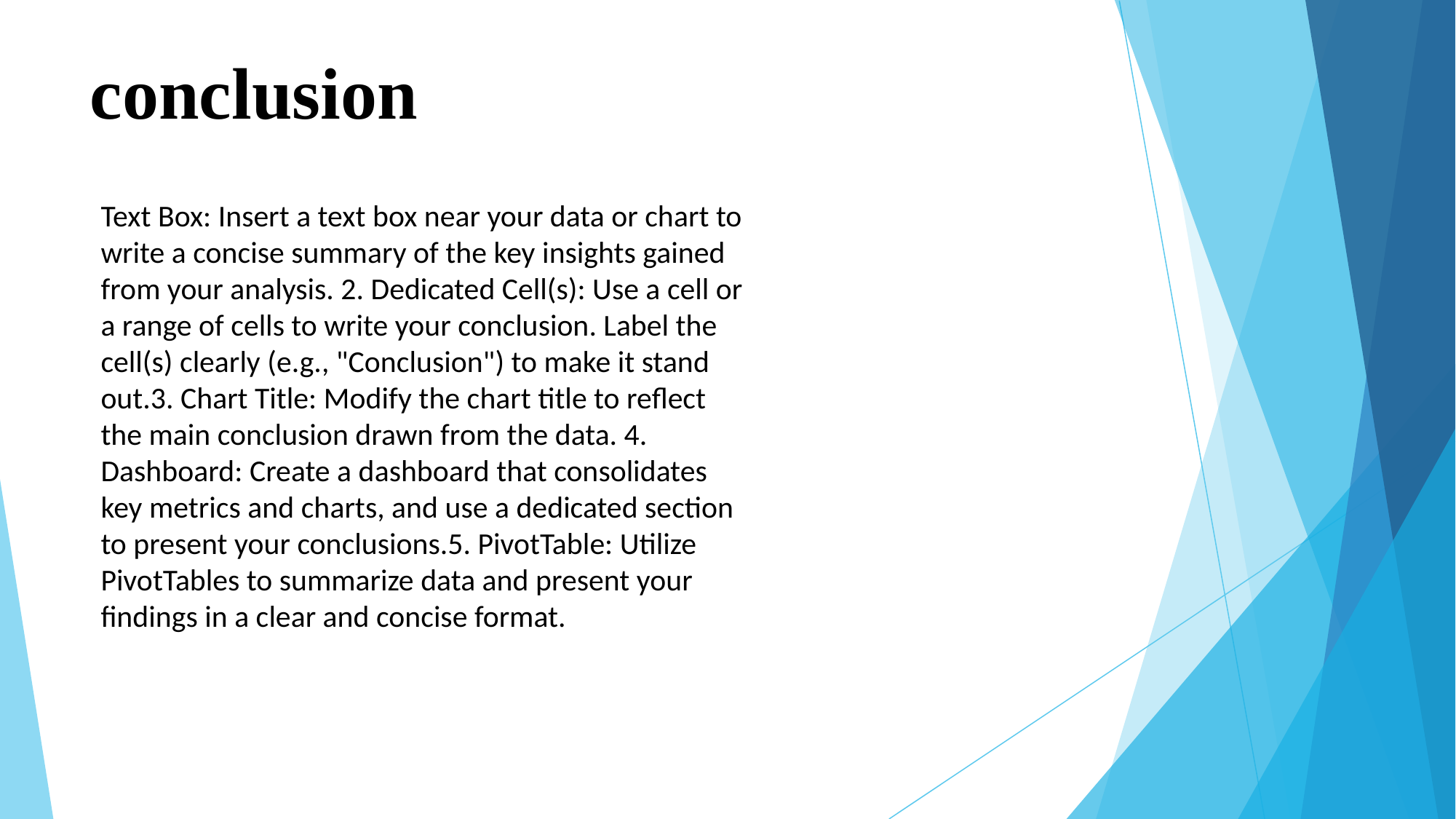

# conclusion
Text Box: Insert a text box near your data or chart to write a concise summary of the key insights gained from your analysis. 2. Dedicated Cell(s): Use a cell or a range of cells to write your conclusion. Label the cell(s) clearly (e.g., "Conclusion") to make it stand out.3. Chart Title: Modify the chart title to reflect the main conclusion drawn from the data. 4. Dashboard: Create a dashboard that consolidates key metrics and charts, and use a dedicated section to present your conclusions.5. PivotTable: Utilize PivotTables to summarize data and present your findings in a clear and concise format.